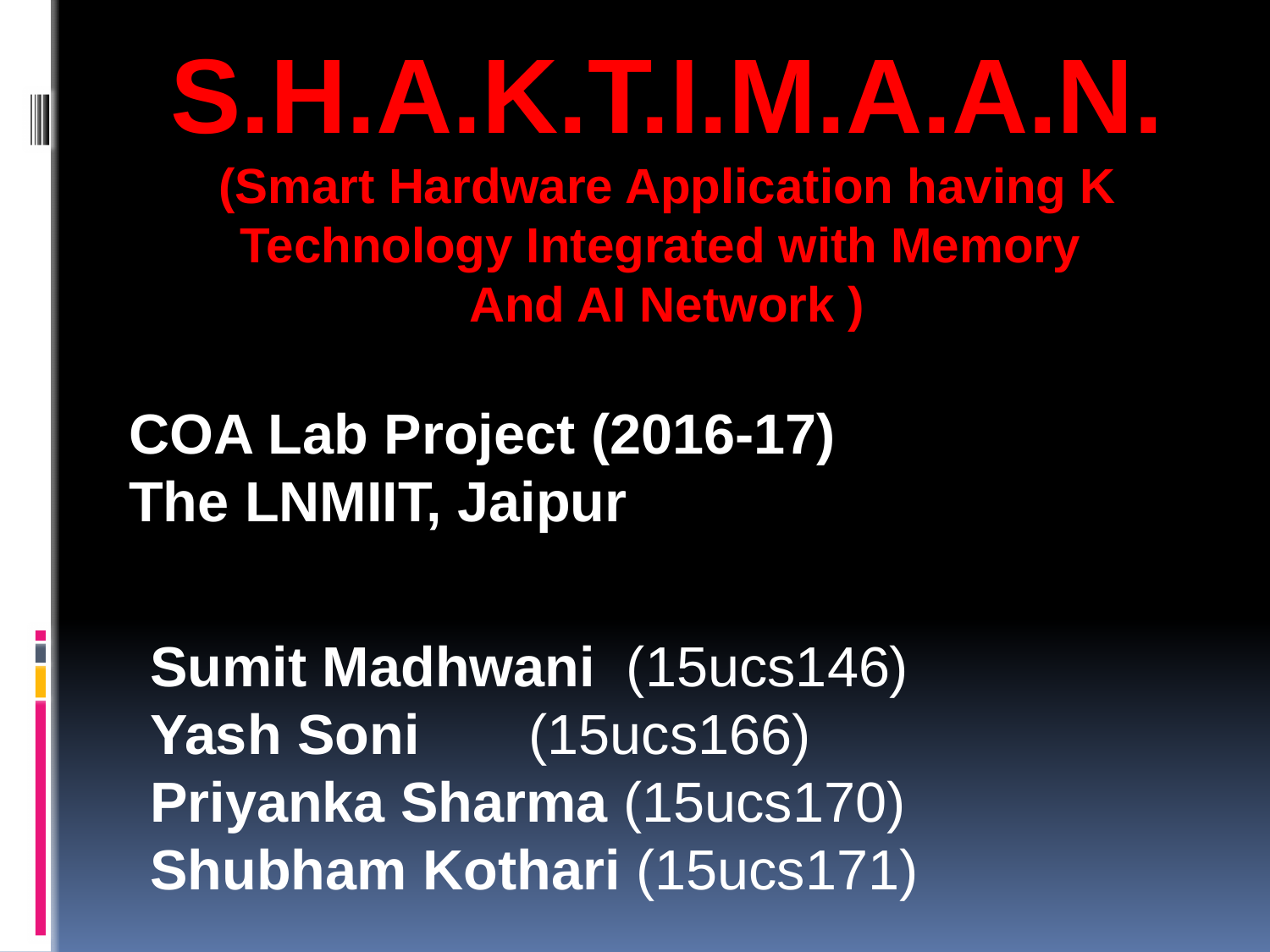

S.H.A.K.T.I.M.A.A.N.
(Smart Hardware Application having K Technology Integrated with Memory
And AI Network )
# COA Lab Project (2016-17) The LNMIIT, Jaipur
Sumit Madhwani  (15ucs146)
Yash Soni       (15ucs166)
Priyanka Sharma (15ucs170)
Shubham Kothari (15ucs171)